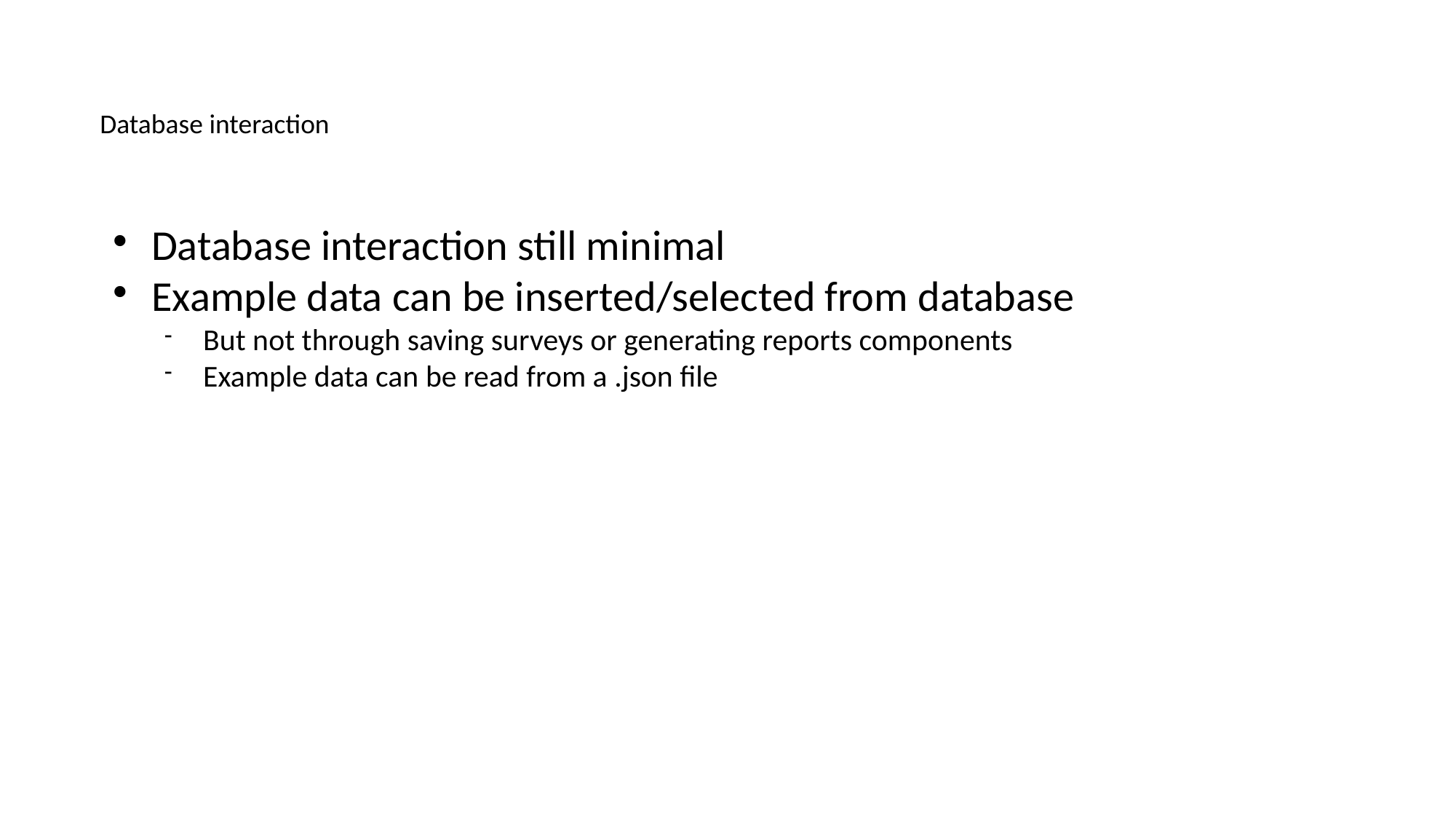

Database interaction
Database interaction still minimal
Example data can be inserted/selected from database
But not through saving surveys or generating reports components
Example data can be read from a .json file